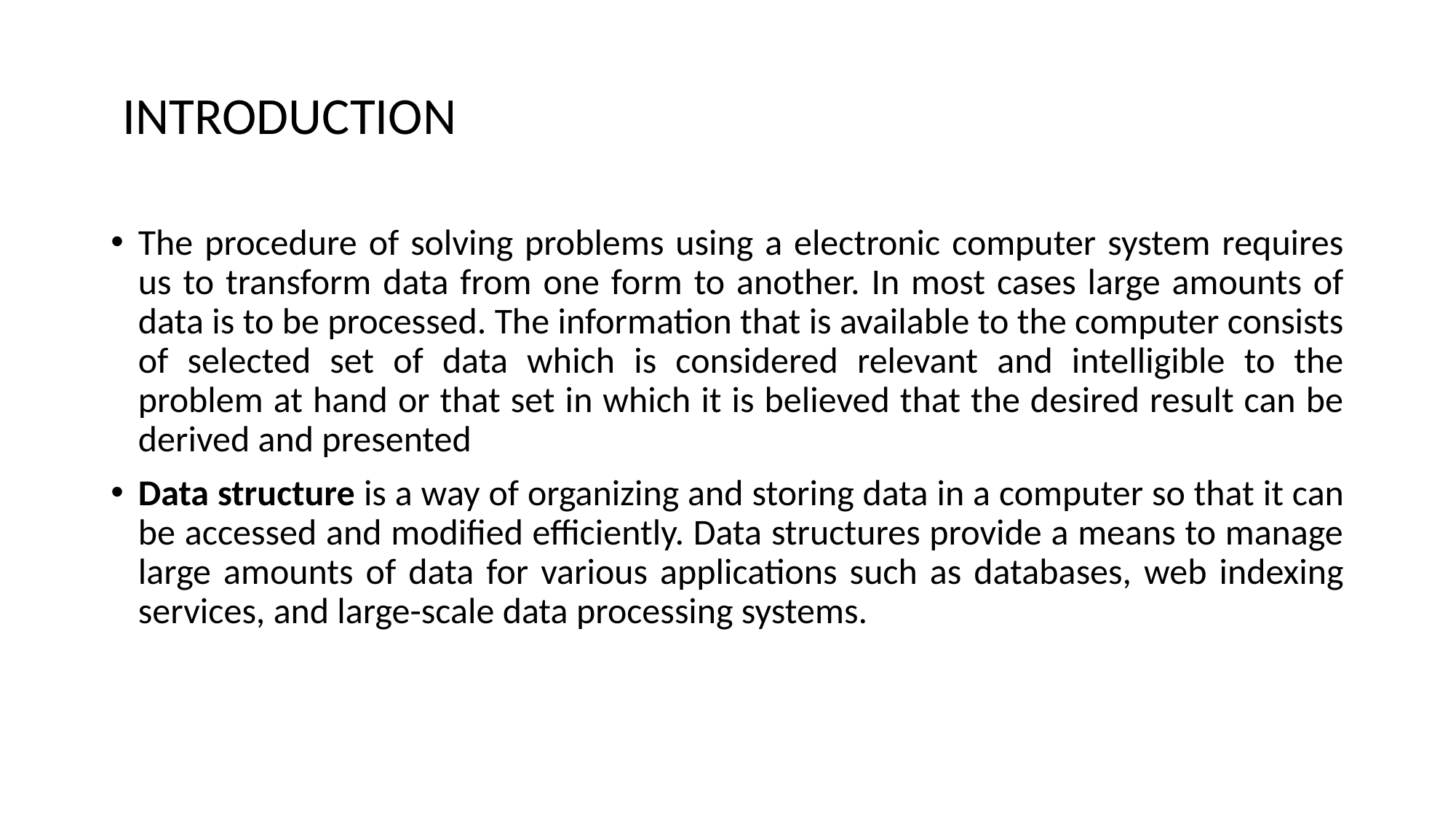

# INTRODUCTION
The procedure of solving problems using a electronic computer system requires us to transform data from one form to another. In most cases large amounts of data is to be processed. The information that is available to the computer consists of selected set of data which is considered relevant and intelligible to the problem at hand or that set in which it is believed that the desired result can be derived and presented
Data structure is a way of organizing and storing data in a computer so that it can be accessed and modified efficiently. Data structures provide a means to manage large amounts of data for various applications such as databases, web indexing services, and large-scale data processing systems.